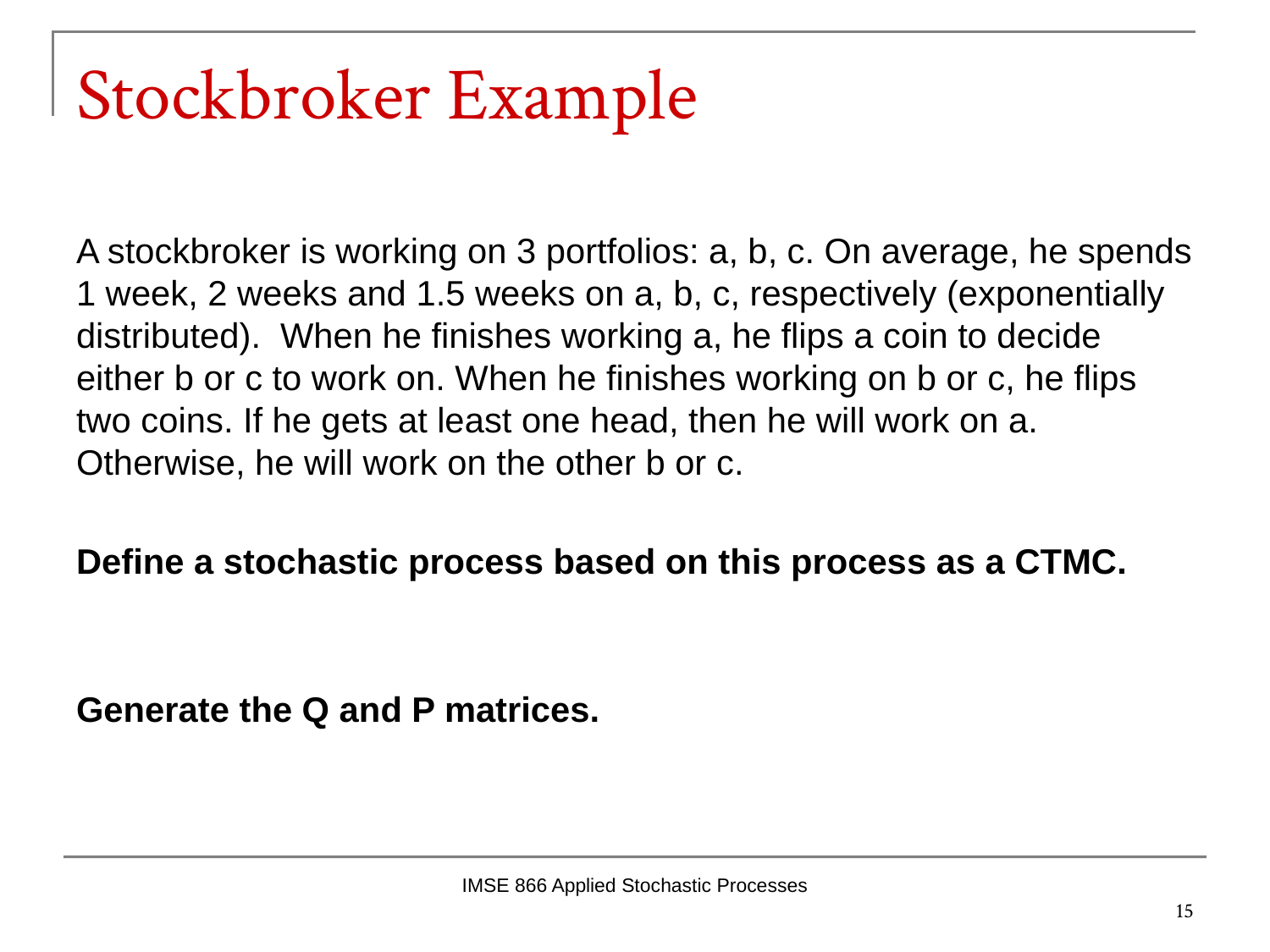

# Stockbroker Example
A stockbroker is working on 3 portfolios: a, b, c. On average, he spends 1 week, 2 weeks and 1.5 weeks on a, b, c, respectively (exponentially distributed).  When he finishes working a, he flips a coin to decide either b or c to work on. When he finishes working on b or c, he flips two coins. If he gets at least one head, then he will work on a. Otherwise, he will work on the other b or c.

Define a stochastic process based on this process as a CTMC.

Generate the Q and P matrices.

IMSE 866 Applied Stochastic Processes
15